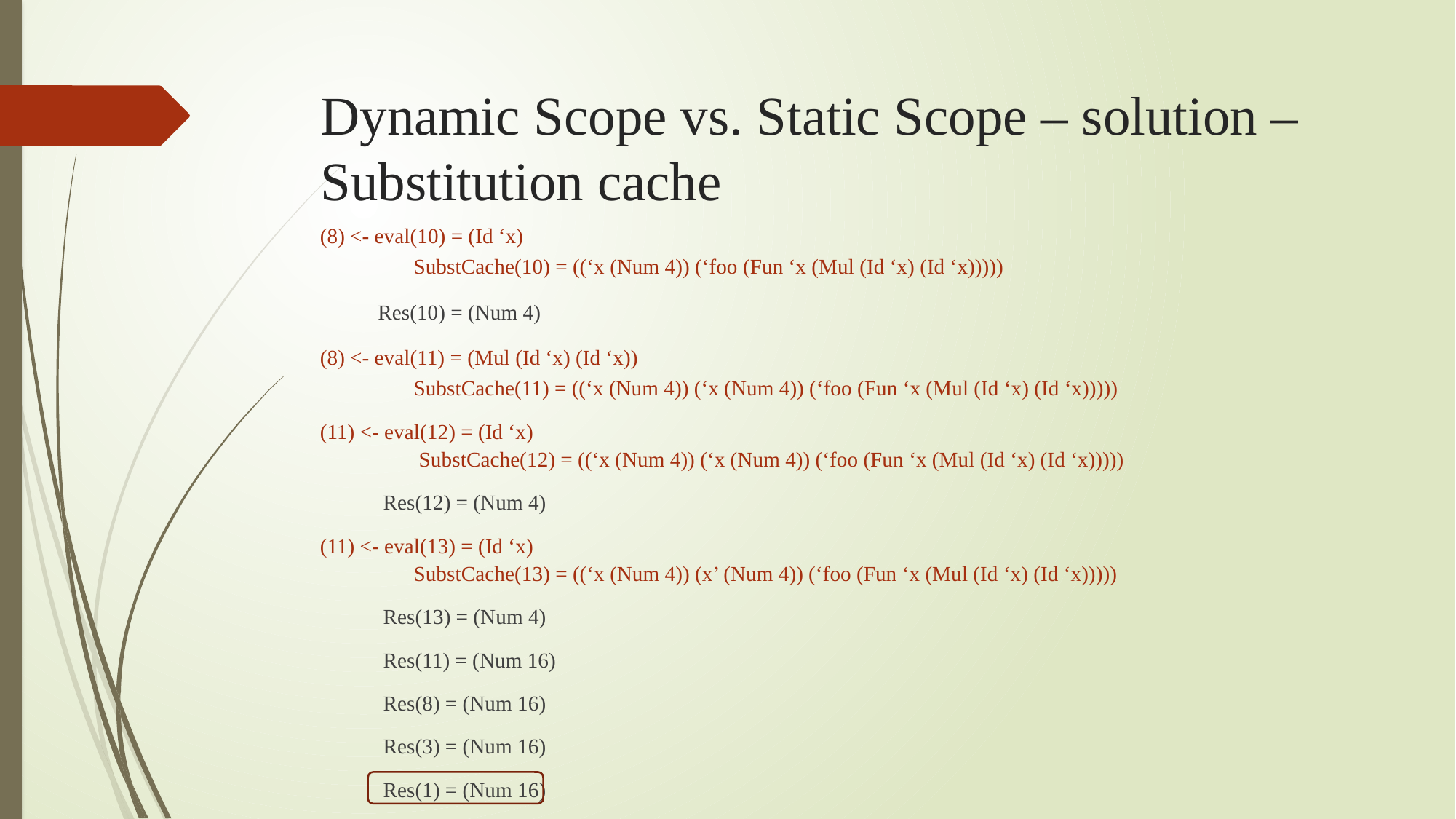

# Dynamic Scope vs. Static Scope – solution – Substitution cache
(8) <- eval(10) = (Id ‘x)
          SubstCache(10) = ((‘x (Num 4)) (‘foo (Fun ‘x (Mul (Id ‘x) (Id ‘x)))))
           Res(10) = (Num 4)
(8) <- eval(11) = (Mul (Id ‘x) (Id ‘x))
          SubstCache(11) = ((‘x (Num 4)) (‘x (Num 4)) (‘foo (Fun ‘x (Mul (Id ‘x) (Id ‘x)))))
(11) <- eval(12) = (Id ‘x)
           SubstCache(12) = ((‘x (Num 4)) (‘x (Num 4)) (‘foo (Fun ‘x (Mul (Id ‘x) (Id ‘x)))))
            Res(12) = (Num 4)
(11) <- eval(13) = (Id ‘x)
          SubstCache(13) = ((‘x (Num 4)) (x’ (Num 4)) (‘foo (Fun ‘x (Mul (Id ‘x) (Id ‘x)))))
            Res(13) = (Num 4)
            Res(11) = (Num 16)
            Res(8) = (Num 16)
            Res(3) = (Num 16)
            Res(1) = (Num 16)